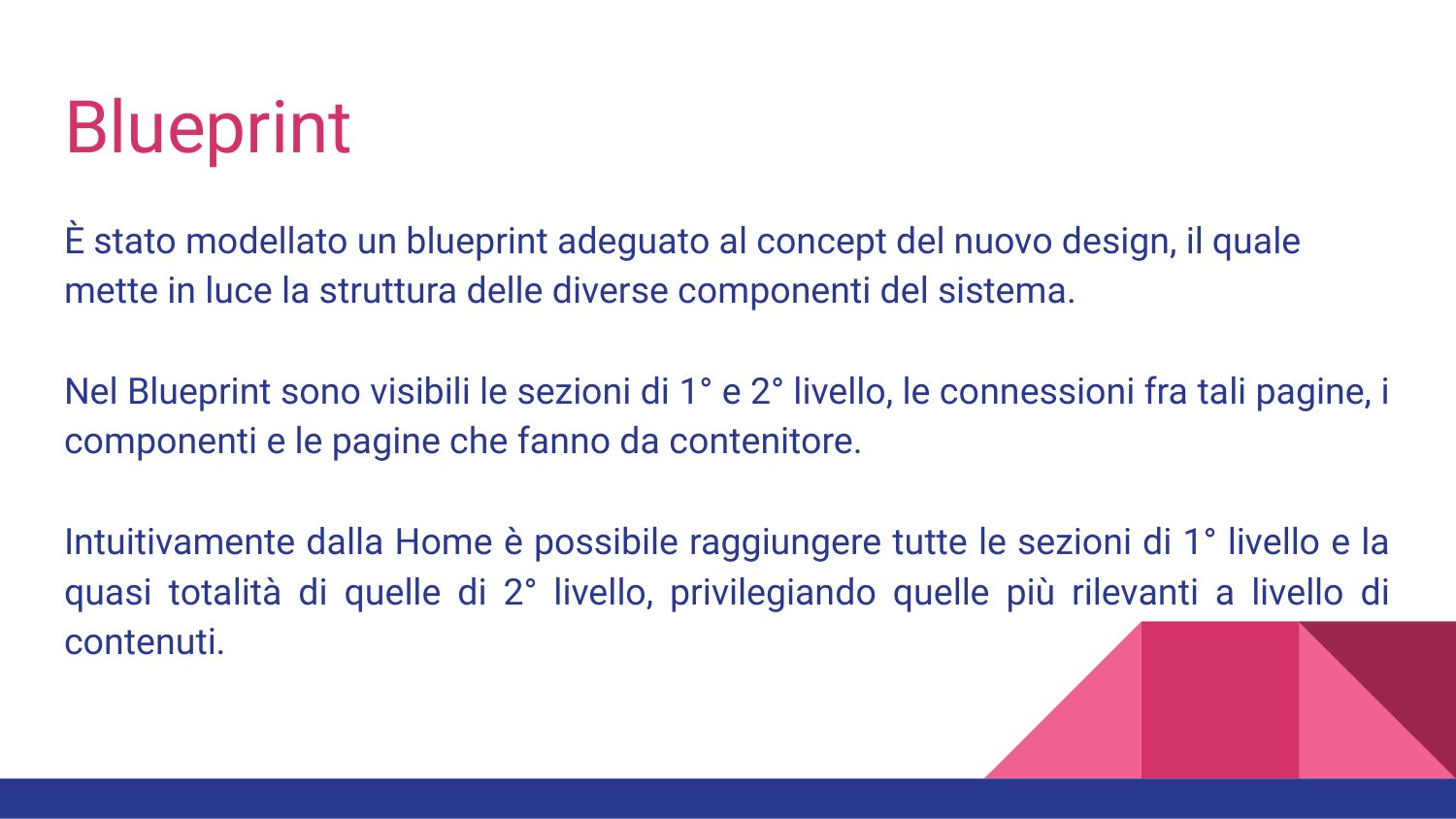

# Blueprint
È stato modellato un blueprint adeguato al concept del nuovo design, il quale mette in luce la struttura delle diverse componenti del sistema.

Nel Blueprint sono visibili le sezioni di 1° e 2° livello, le connessioni fra tali pagine, i componenti e le pagine che fanno da contenitore.

Intuitivamente dalla Home è possibile raggiungere tutte le sezioni di 1° livello e la quasi totalità di quelle di 2° livello, privilegiando quelle più rilevanti a livello di contenuti.